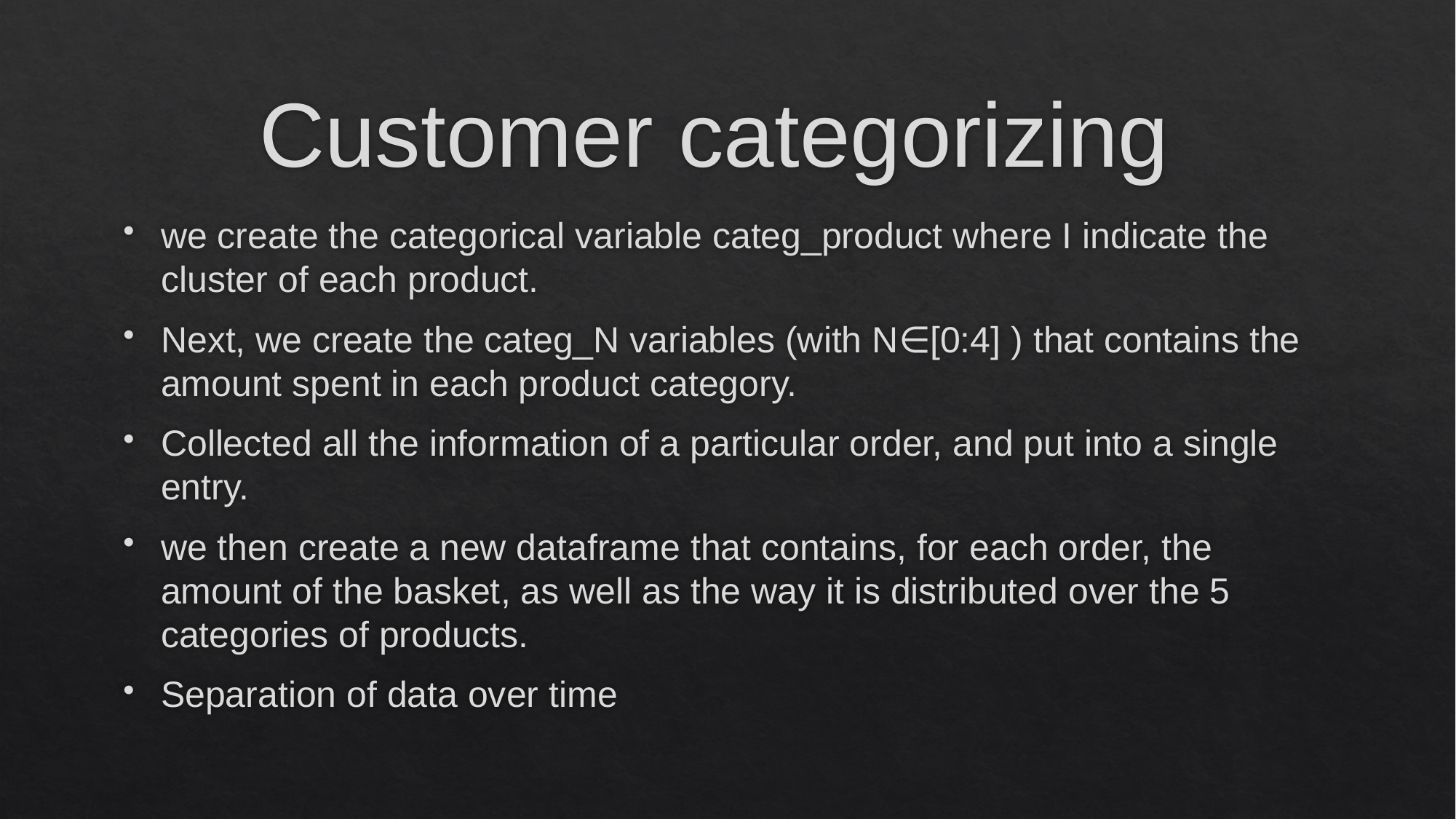

# Customer categorizing
we create the categorical variable categ_product where I indicate the cluster of each product.
Next, we create the categ_N variables (with N∈[0:4] ) that contains the amount spent in each product category.
Collected all the information of a particular order, and put into a single entry.
we then create a new dataframe that contains, for each order, the amount of the basket, as well as the way it is distributed over the 5 categories of products.
Separation of data over time